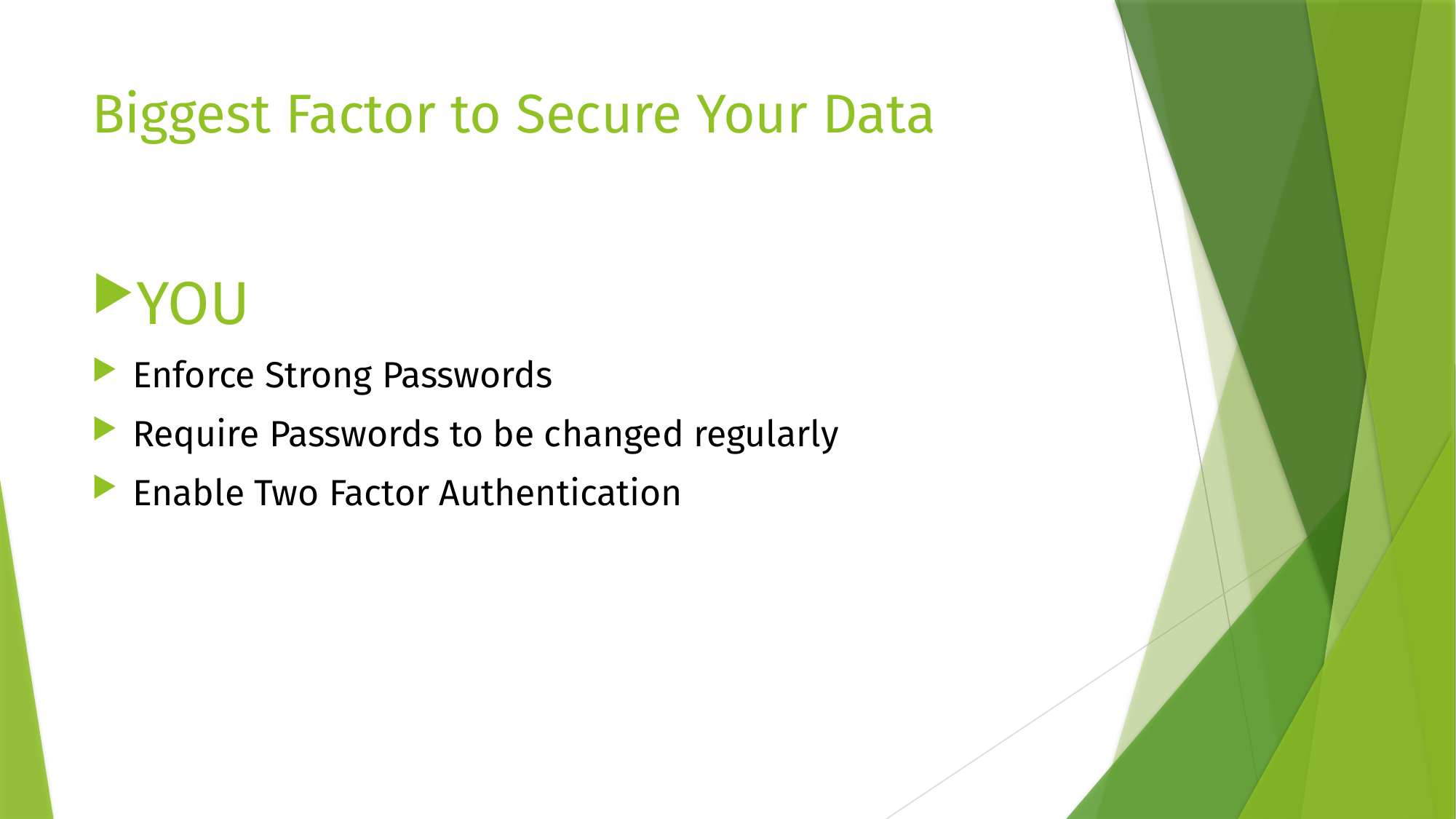

# Biggest Factor to Secure Your Data
YOU
Enforce Strong Passwords
Require Passwords to be changed regularly
Enable Two Factor Authentication